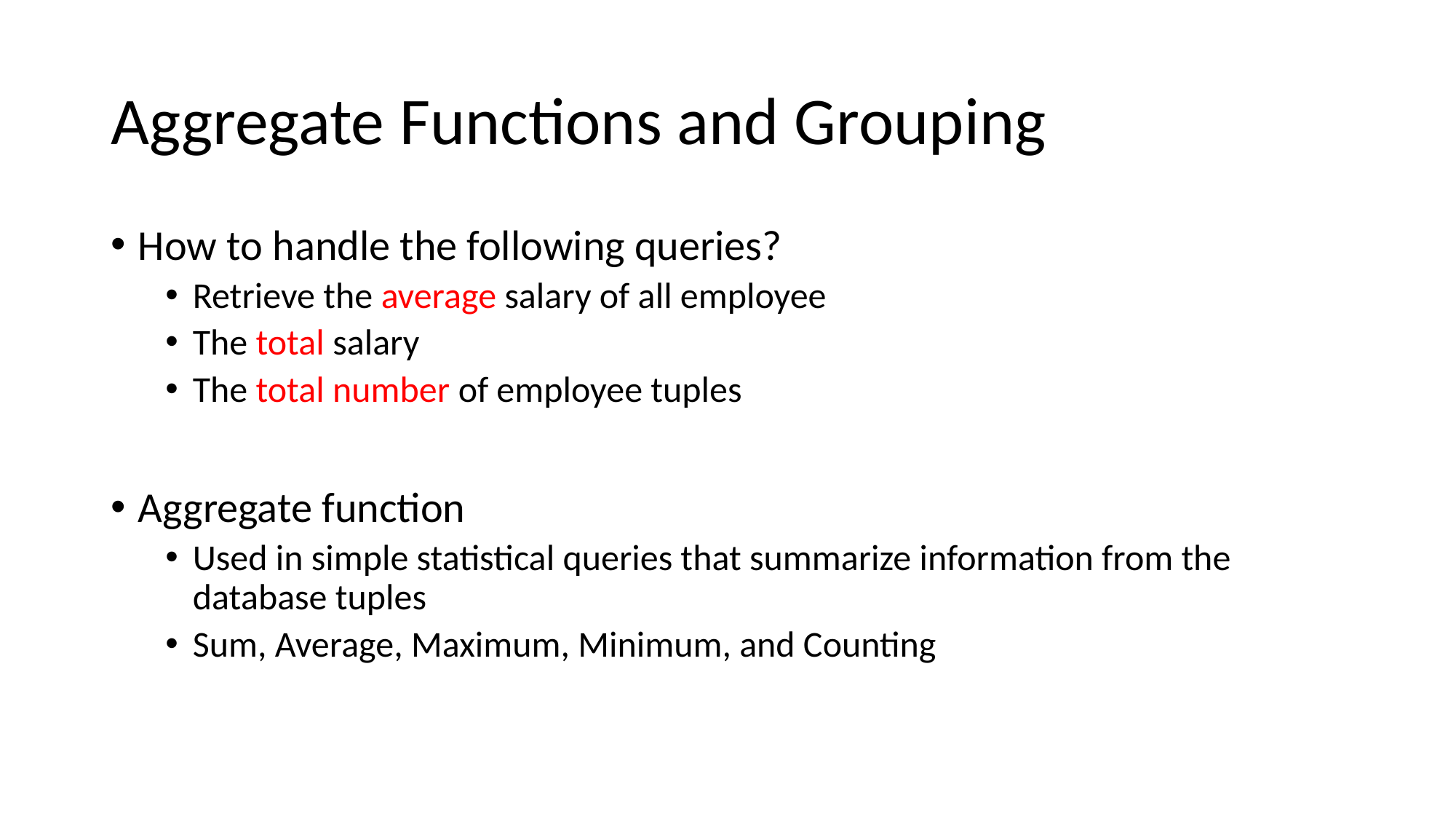

# Aggregate Functions and Grouping
How to handle the following queries?
Retrieve the average salary of all employee
The total salary
The total number of employee tuples

Aggregate function
Used in simple statistical queries that summarize information from the database tuples
Sum, Average, Maximum, Minimum, and Counting